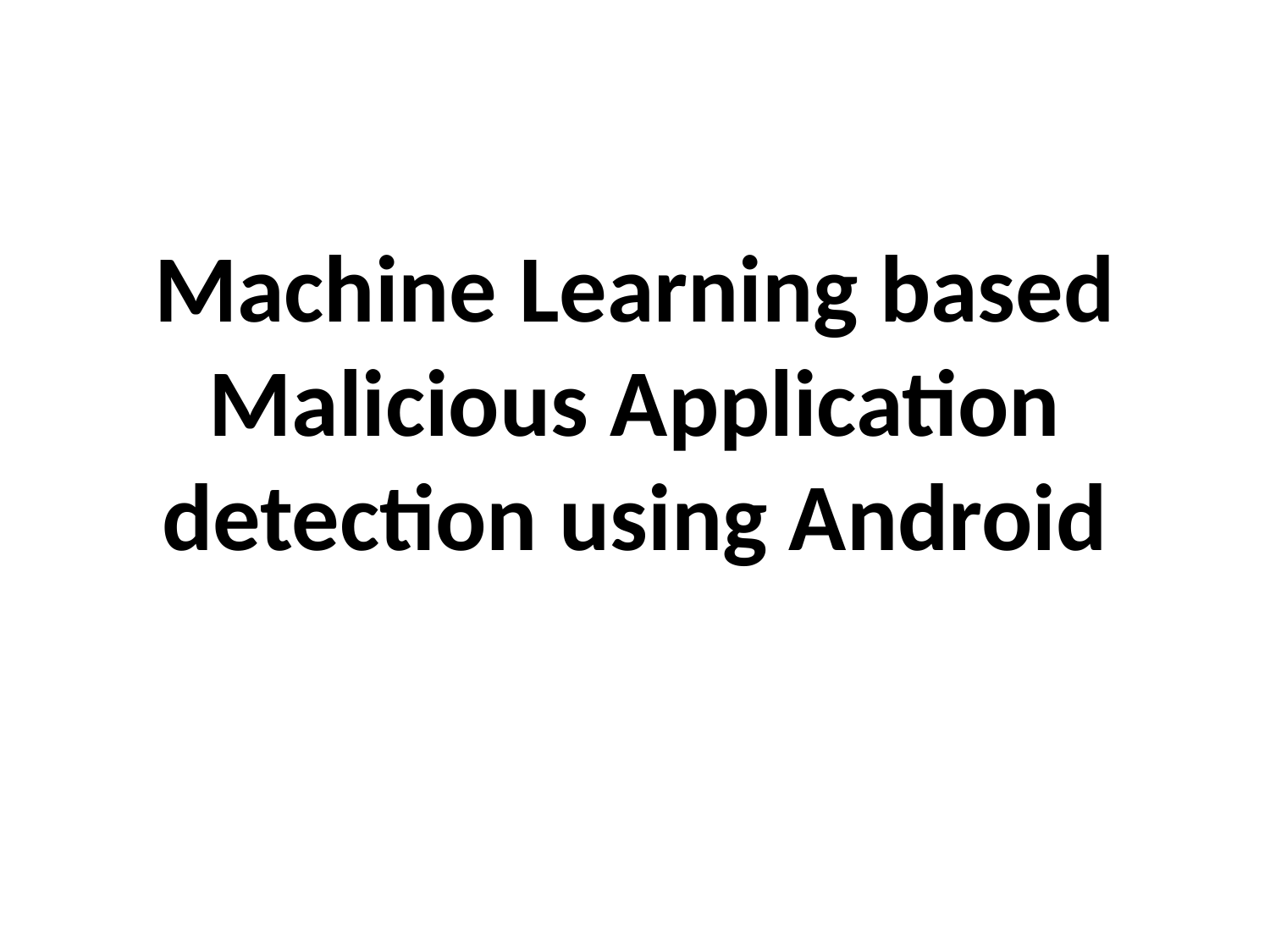

# Machine Learning based Malicious Application detection using Android